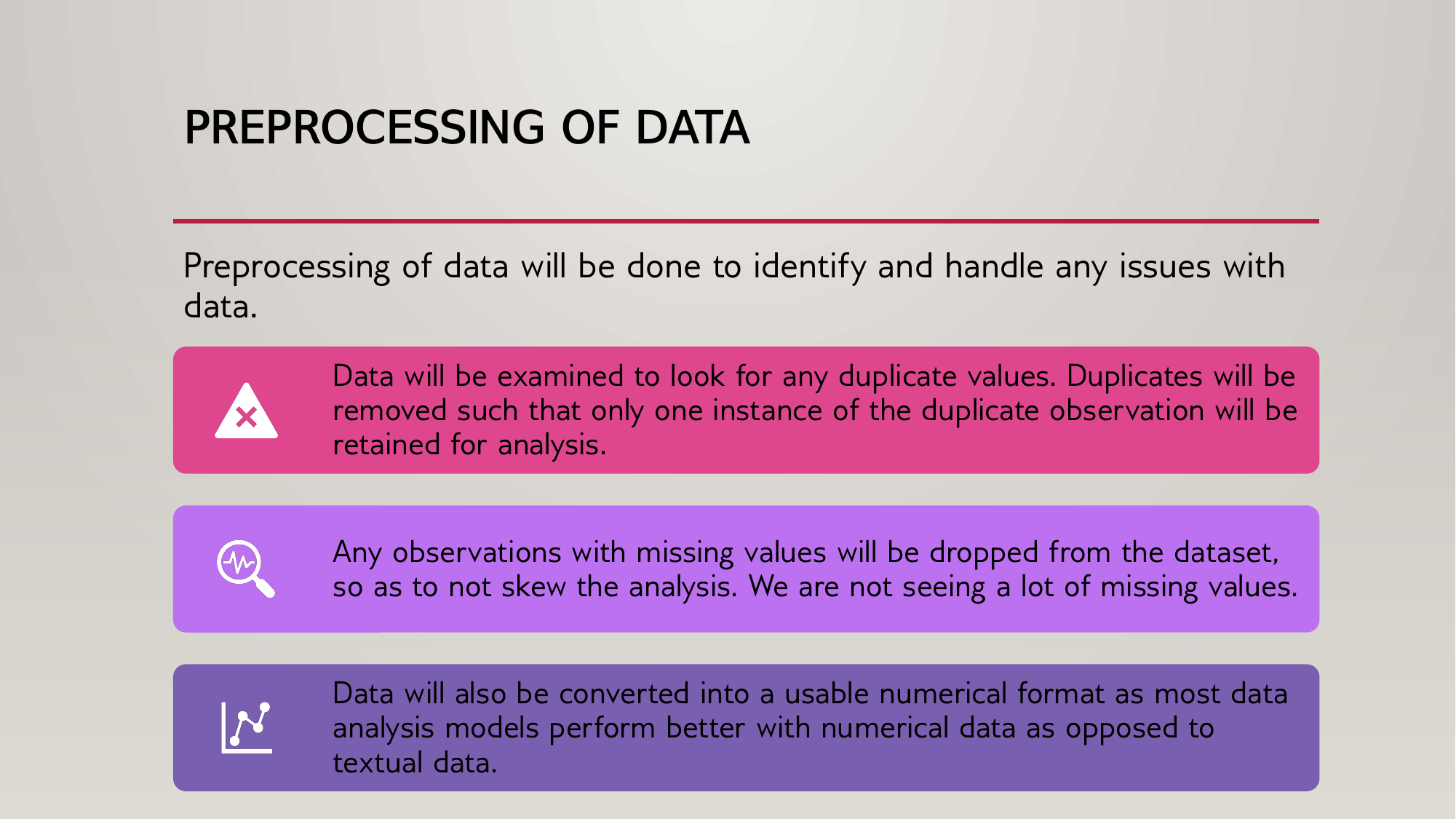

# Preprocessing of Data
Preprocessing of data will be done to identify and handle any issues with data.

Data will be examined to look for any duplicate values. Duplicates will be removed such that only one instance of the duplicate observation will be retained for analysis.
Any observations with missing values will be dropped from the dataset, so as to not skew the analysis. We are not seeing a lot of missing values.
Data will also be converted into a usable numerical format as most data analysis models perform better with numerical data as opposed to textual data.